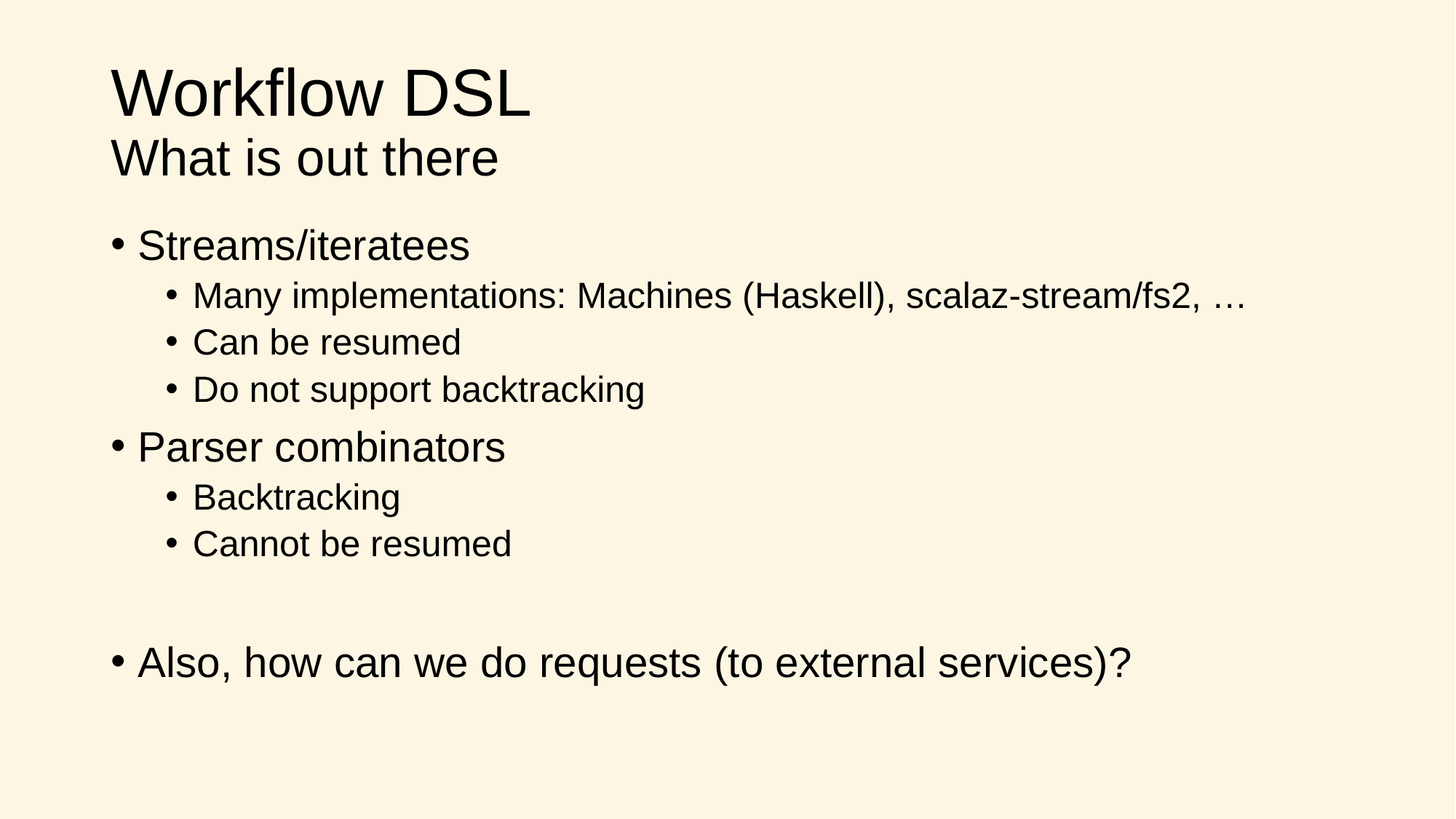

# Workflow DSL What is out there
Streams/iteratees
Many implementations: Machines (Haskell), scalaz-stream/fs2, …
Can be resumed
Do not support backtracking
Parser combinators
Backtracking
Cannot be resumed

Also, how can we do requests (to external services)?